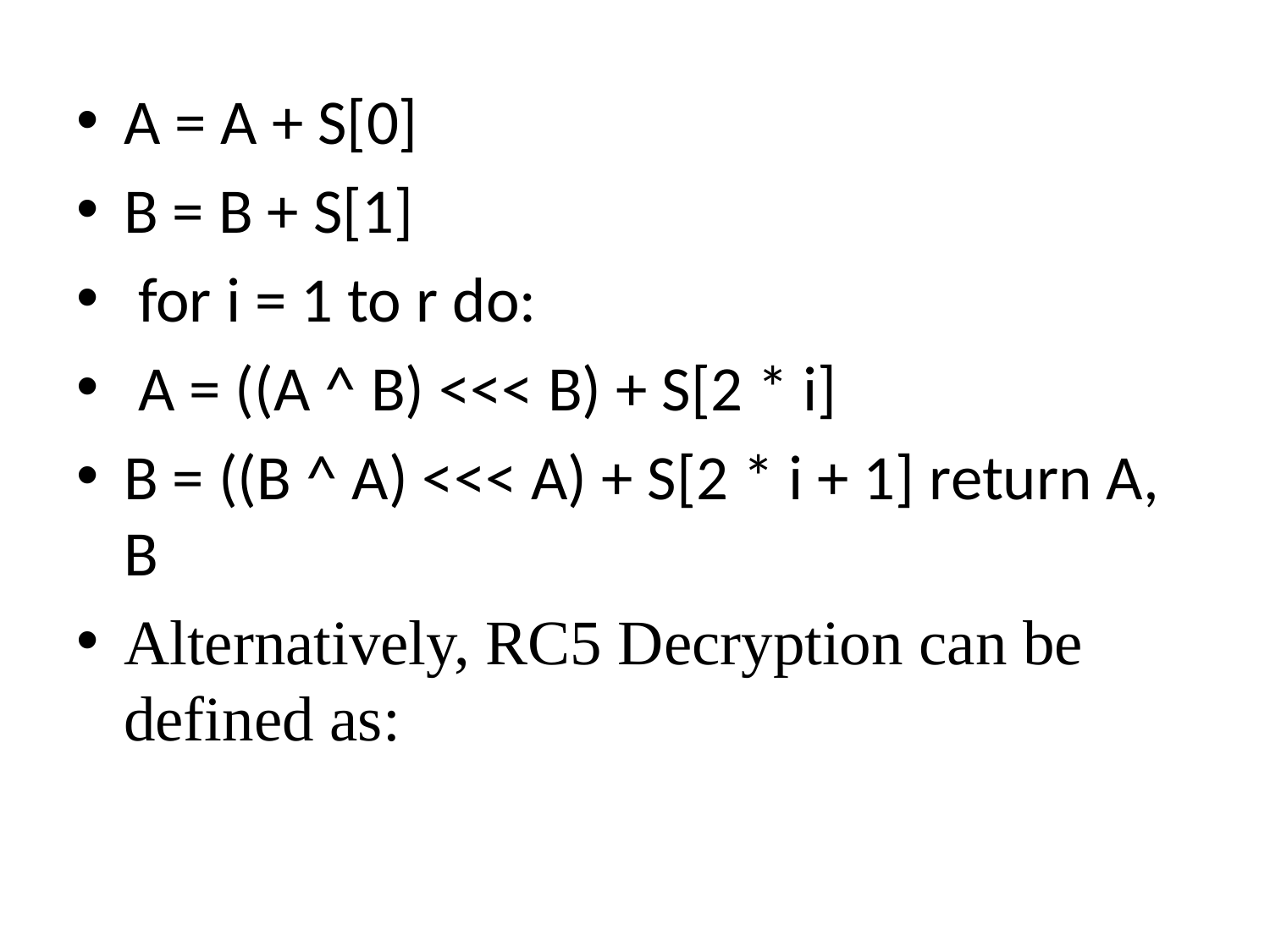

A = A + S[0]
B = B + S[1]
 for i = 1 to r do:
 A = ((A ^ B) <<< B) + S[2 * i]
B = ((B ^ A) <<< A) + S[2 * i + 1] return A, B
Alternatively, RC5 Decryption can be defined as: